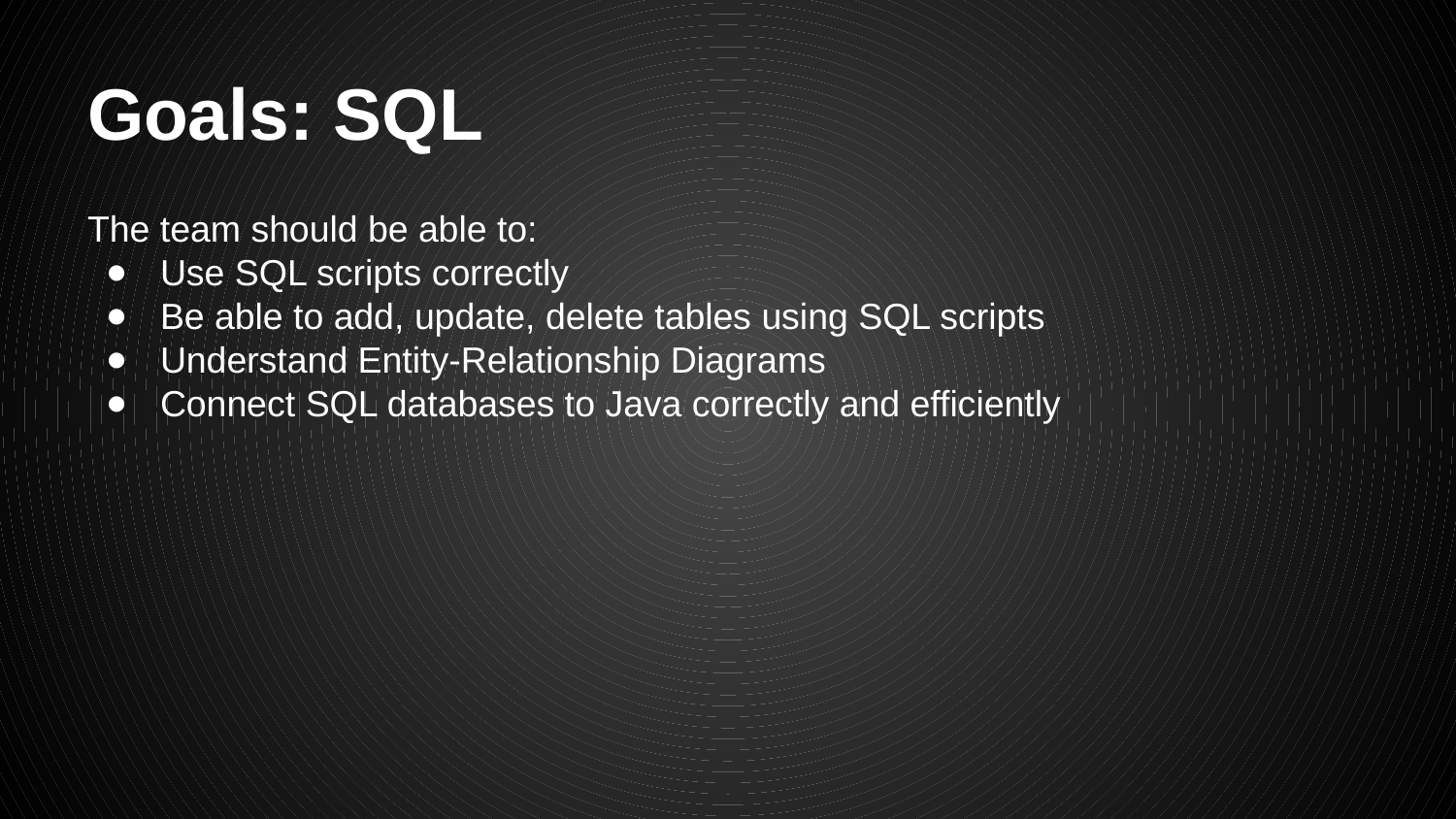

# Goals: SQL
The team should be able to:
Use SQL scripts correctly
Be able to add, update, delete tables using SQL scripts
Understand Entity-Relationship Diagrams
Connect SQL databases to Java correctly and efficiently